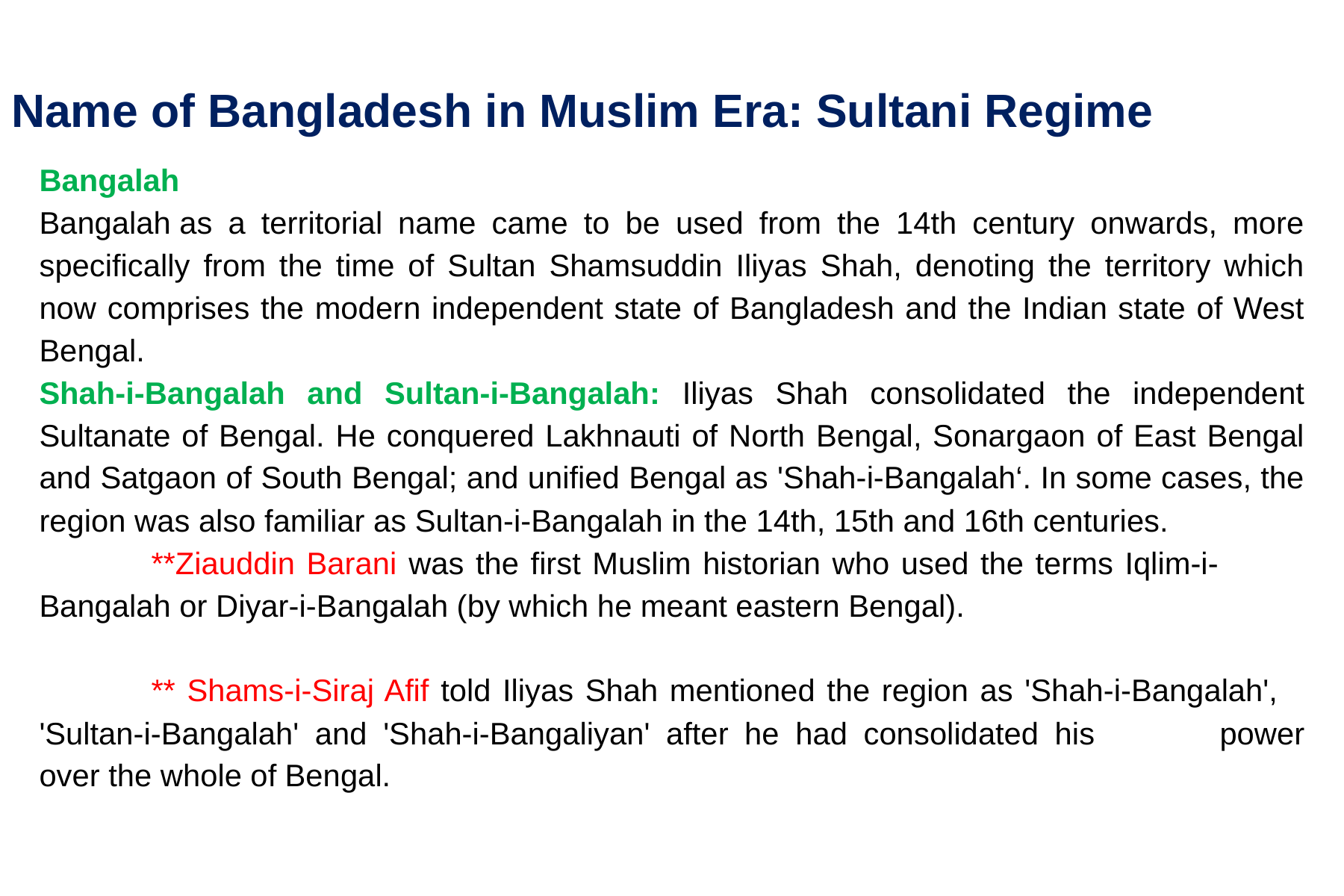

# Name of Bangladesh in Muslim Era: Sultani Regime
Bangalah
Bangalah as a territorial name came to be used from the 14th century onwards, more specifically from the time of Sultan Shamsuddin Iliyas Shah, denoting the territory which now comprises the modern independent state of Bangladesh and the Indian state of West Bengal.
Shah-i-Bangalah and Sultan-i-Bangalah: Iliyas Shah consolidated the independent Sultanate of Bengal. He conquered Lakhnauti of North Bengal, Sonargaon of East Bengal and Satgaon of South Bengal; and unified Bengal as 'Shah-i-Bangalah‘. In some cases, the region was also familiar as Sultan-i-Bangalah in the 14th, 15th and 16th centuries.
	**Ziauddin Barani was the first Muslim historian who used the terms Iqlim-i-	Bangalah or Diyar-i-Bangalah (by which he meant eastern Bengal).

	** Shams-i-Siraj Afif told Iliyas Shah mentioned the region as 'Shah-i-Bangalah', 	'Sultan-i-Bangalah' and 'Shah-i-Bangaliyan' after he had consolidated his 	power over the whole of Bengal.